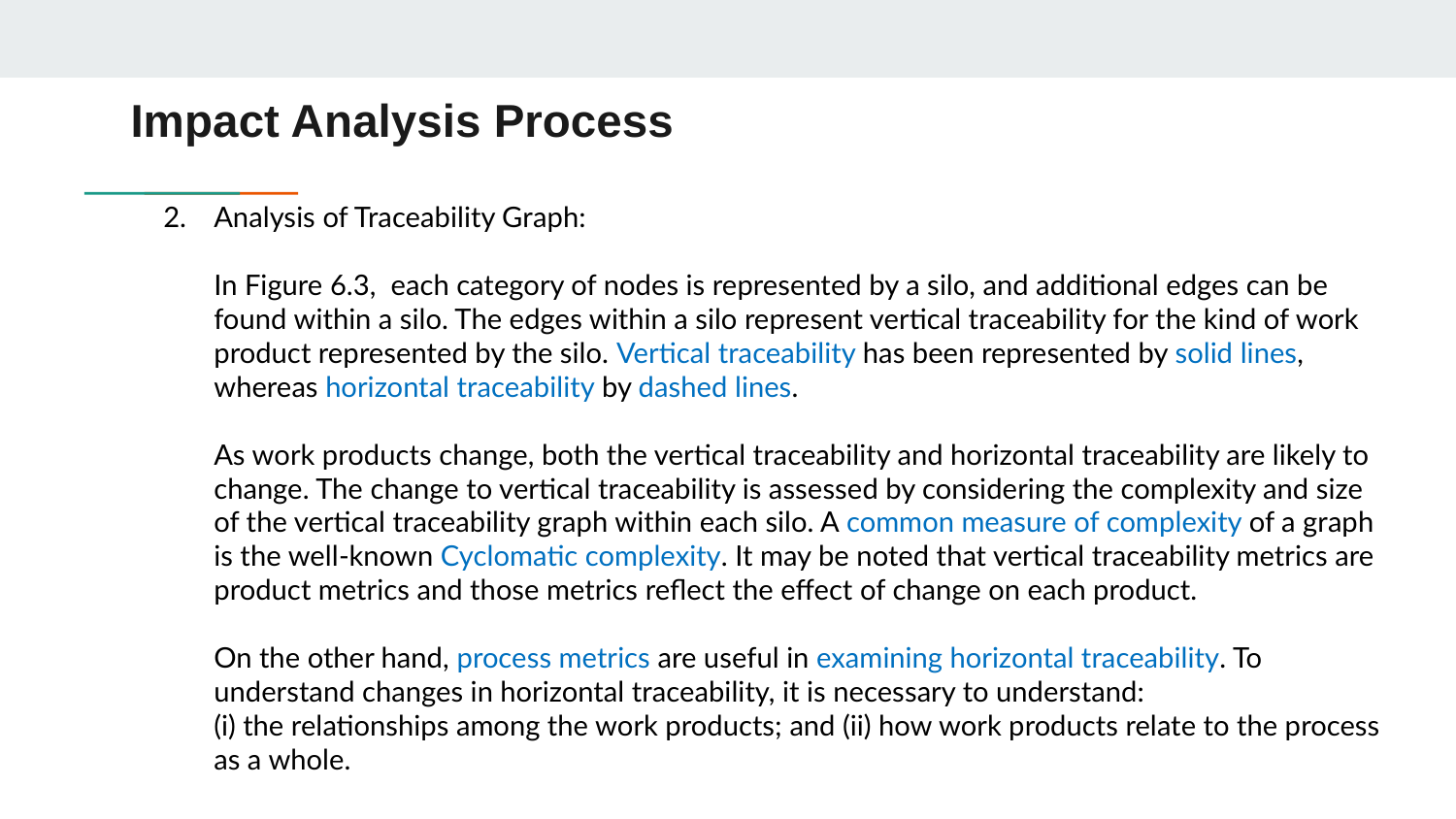

# Impact Analysis Process
Analysis of Traceability Graph:
In Figure 6.3,  each category of nodes is represented by a silo, and additional edges can be found within a silo. The edges within a silo represent vertical traceability for the kind of work product represented by the silo. Vertical traceability has been represented by solid lines, whereas horizontal traceability by dashed lines.
As work products change, both the vertical traceability and horizontal traceability are likely to change. The change to vertical traceability is assessed by considering the complexity and size of the vertical traceability graph within each silo. A common measure of complexity of a graph is the well-known Cyclomatic complexity. It may be noted that vertical traceability metrics are product metrics and those metrics reflect the effect of change on each product.
On the other hand, process metrics are useful in examining horizontal traceability. To understand changes in horizontal traceability, it is necessary to understand:
(i) the relationships among the work products; and (ii) how work products relate to the process as a whole.